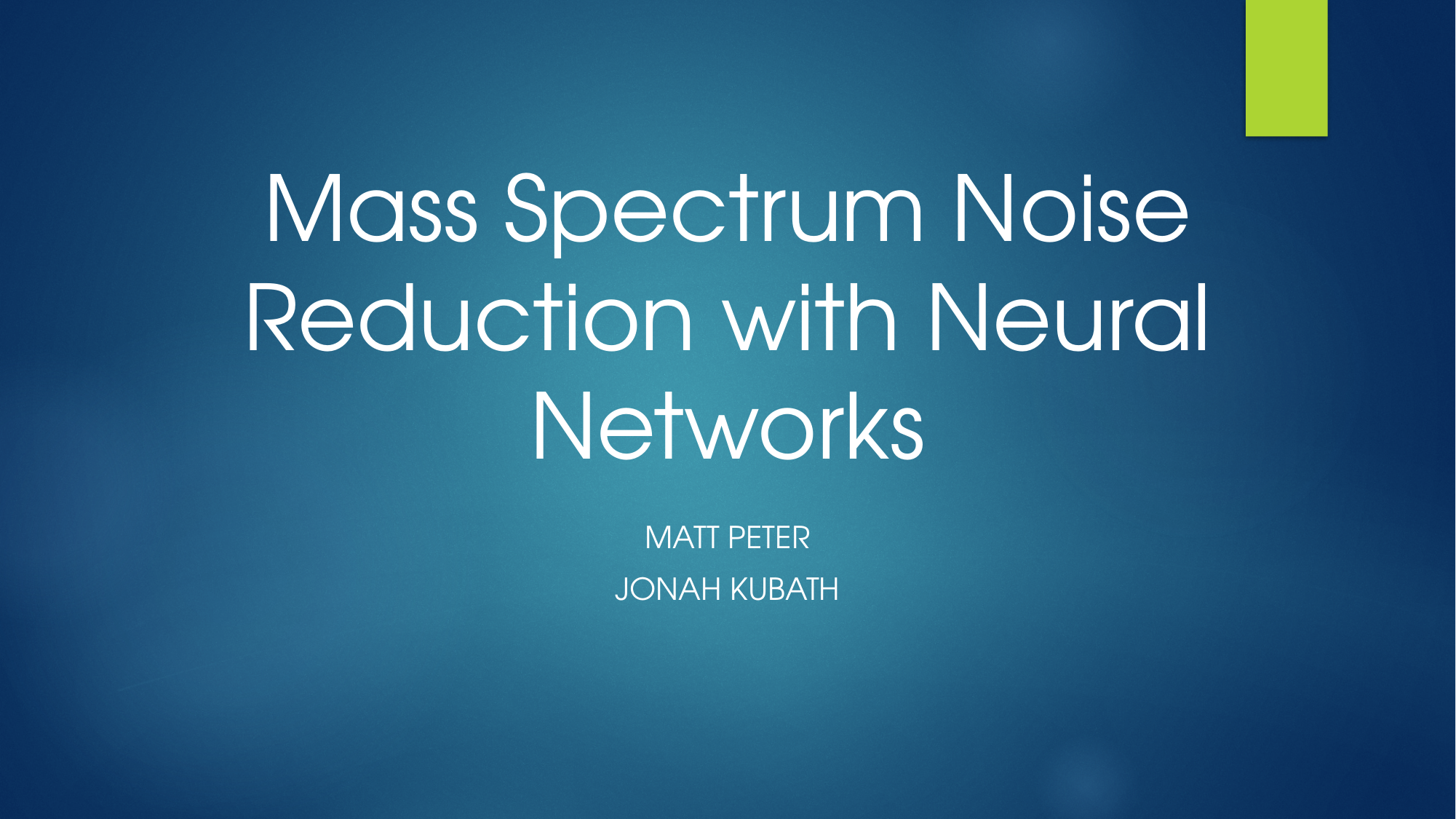

# Mass Spectrum Noise Reduction with Neural Networks
Matt Peter
Jonah Kubath